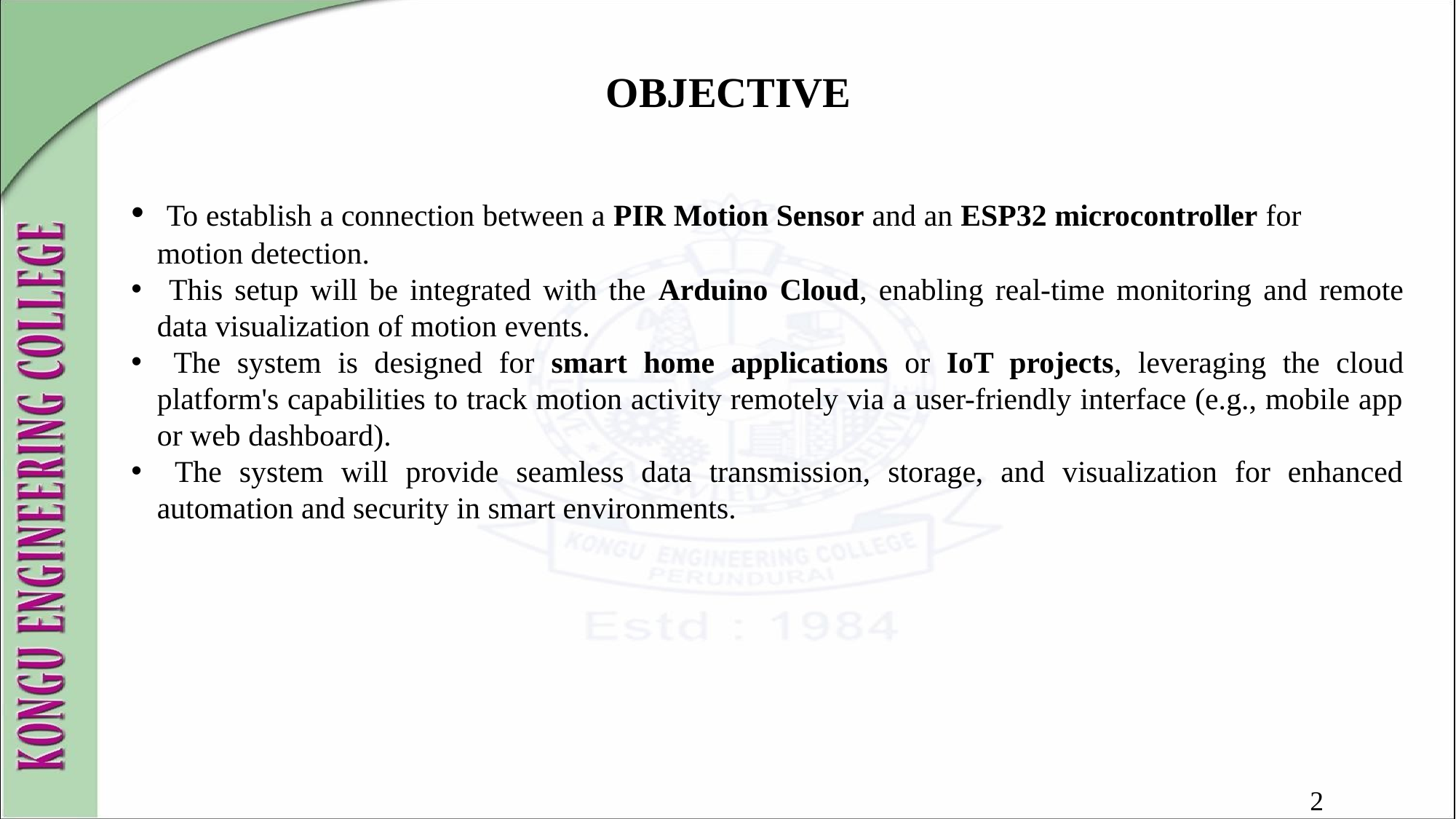

# OBJECTIVE
 To establish a connection between a PIR Motion Sensor and an ESP32 microcontroller for              motion detection.
 This setup will be integrated with the Arduino Cloud, enabling real-time monitoring and remote data visualization of motion events.
 The system is designed for smart home applications or IoT projects, leveraging the cloud platform's capabilities to track motion activity remotely via a user-friendly interface (e.g., mobile app or web dashboard).
 The system will provide seamless data transmission, storage, and visualization for enhanced automation and security in smart environments.
2